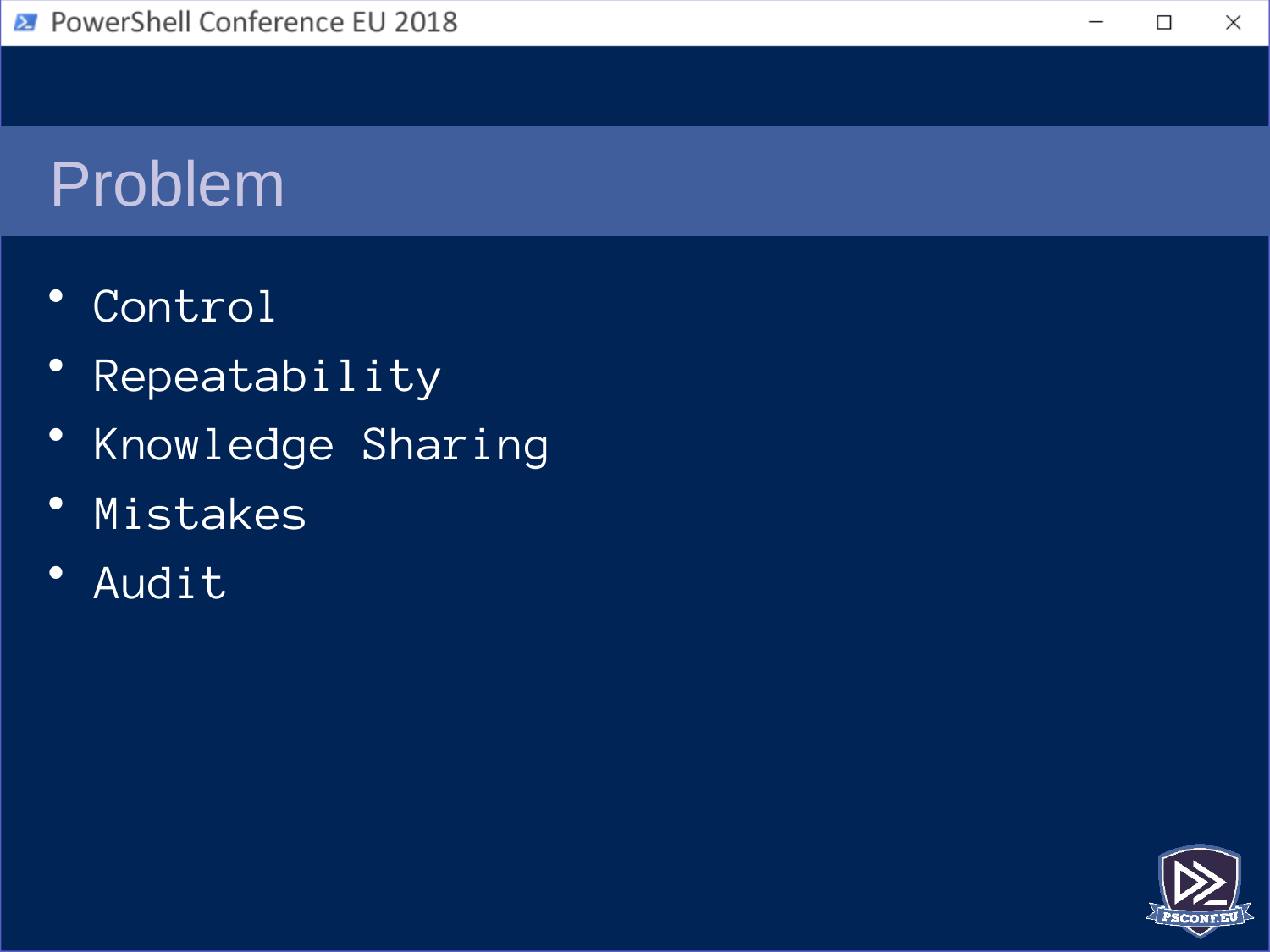

# Problem
Control
Repeatability
Knowledge Sharing
Mistakes
Audit